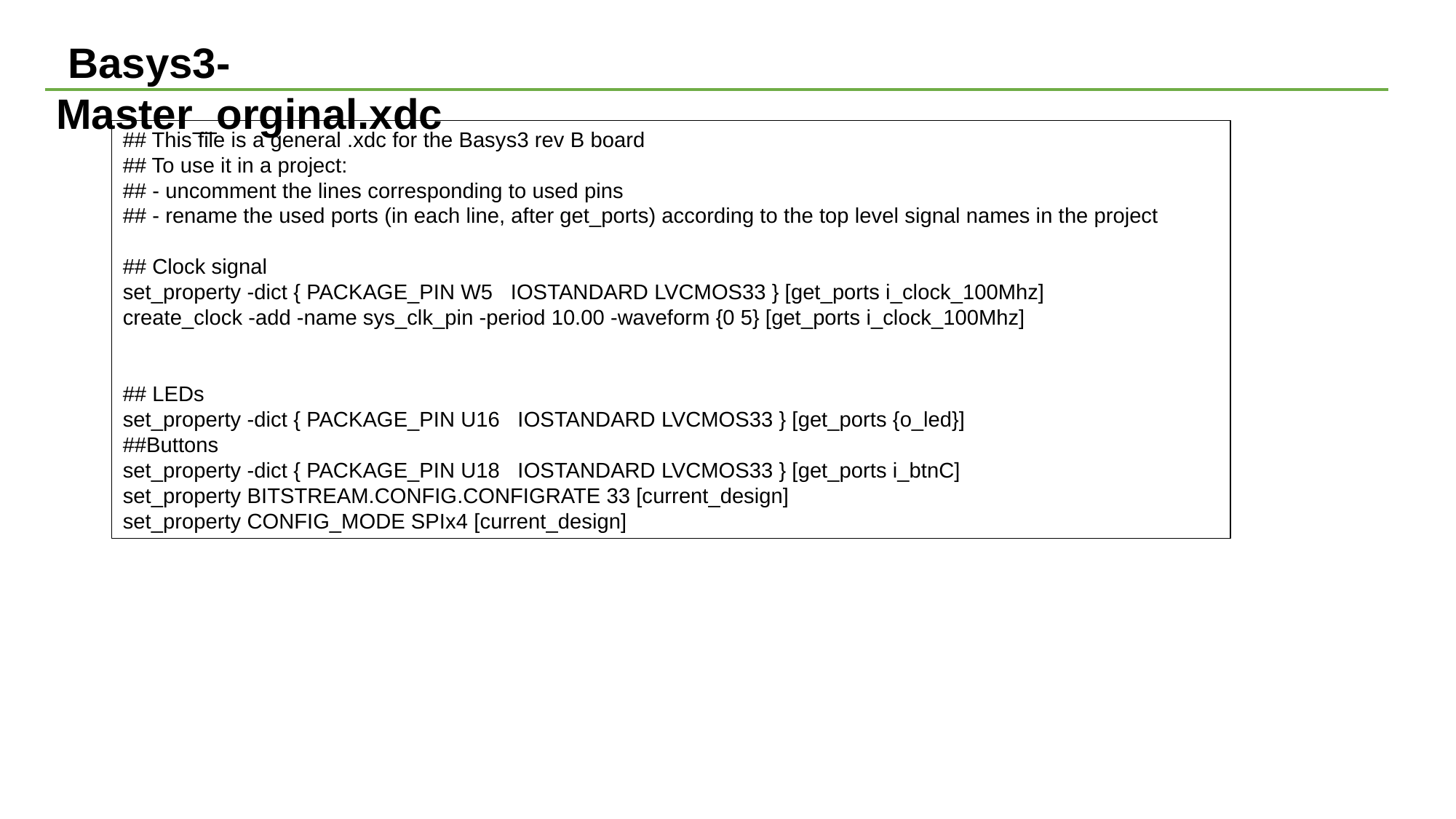

Basys3-Master_orginal.xdc
## This file is a general .xdc for the Basys3 rev B board
## To use it in a project:
## - uncomment the lines corresponding to used pins
## - rename the used ports (in each line, after get_ports) according to the top level signal names in the project

## Clock signal
set_property -dict { PACKAGE_PIN W5   IOSTANDARD LVCMOS33 } [get_ports i_clock_100Mhz]
create_clock -add -name sys_clk_pin -period 10.00 -waveform {0 5} [get_ports i_clock_100Mhz]

## LEDs
set_property -dict { PACKAGE_PIN U16   IOSTANDARD LVCMOS33 } [get_ports {o_led}]
##Buttons
set_property -dict { PACKAGE_PIN U18   IOSTANDARD LVCMOS33 } [get_ports i_btnC]
set_property BITSTREAM.CONFIG.CONFIGRATE 33 [current_design]
set_property CONFIG_MODE SPIx4 [current_design]